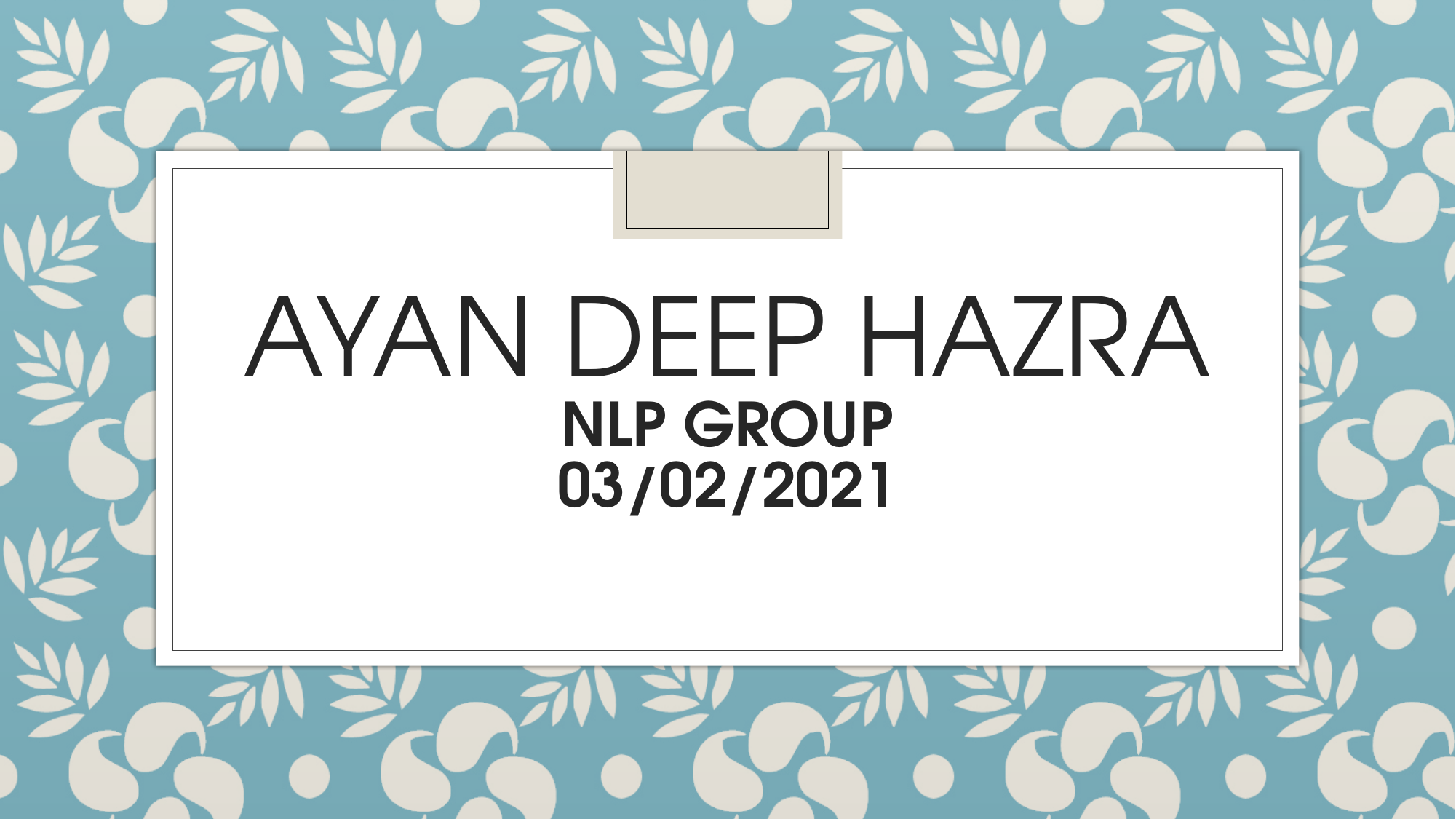

# AYAN DEEP HAZRA NLP GROUP 03/02/2021